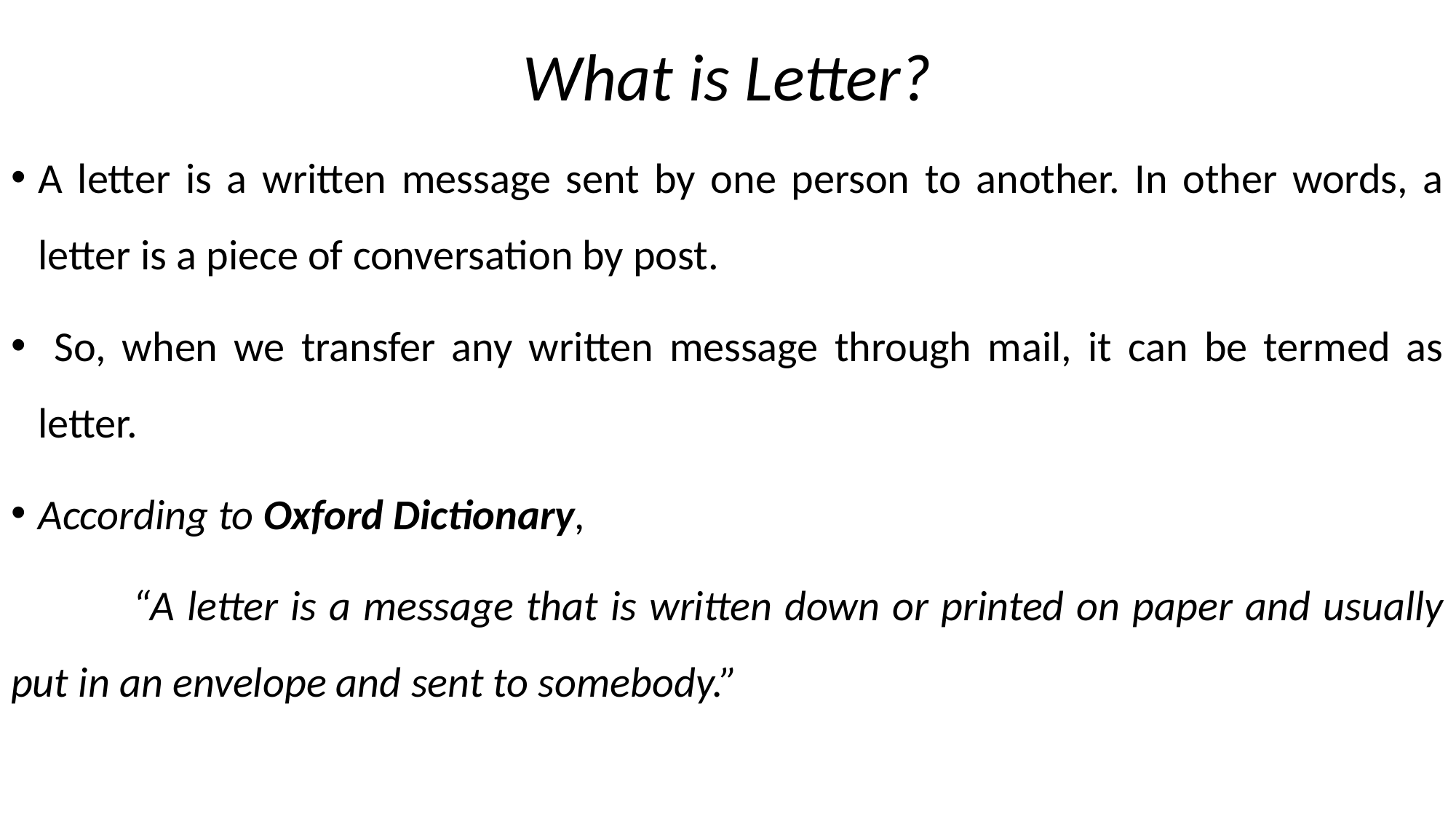

# What is Letter?
A letter is a written message sent by one person to another. In other words, a letter is a piece of conversation by post.
 So, when we transfer any written message through mail, it can be termed as letter.
According to Oxford Dictionary,
	 “A letter is a message that is written down or printed on paper and usually put in an envelope and sent to somebody.”